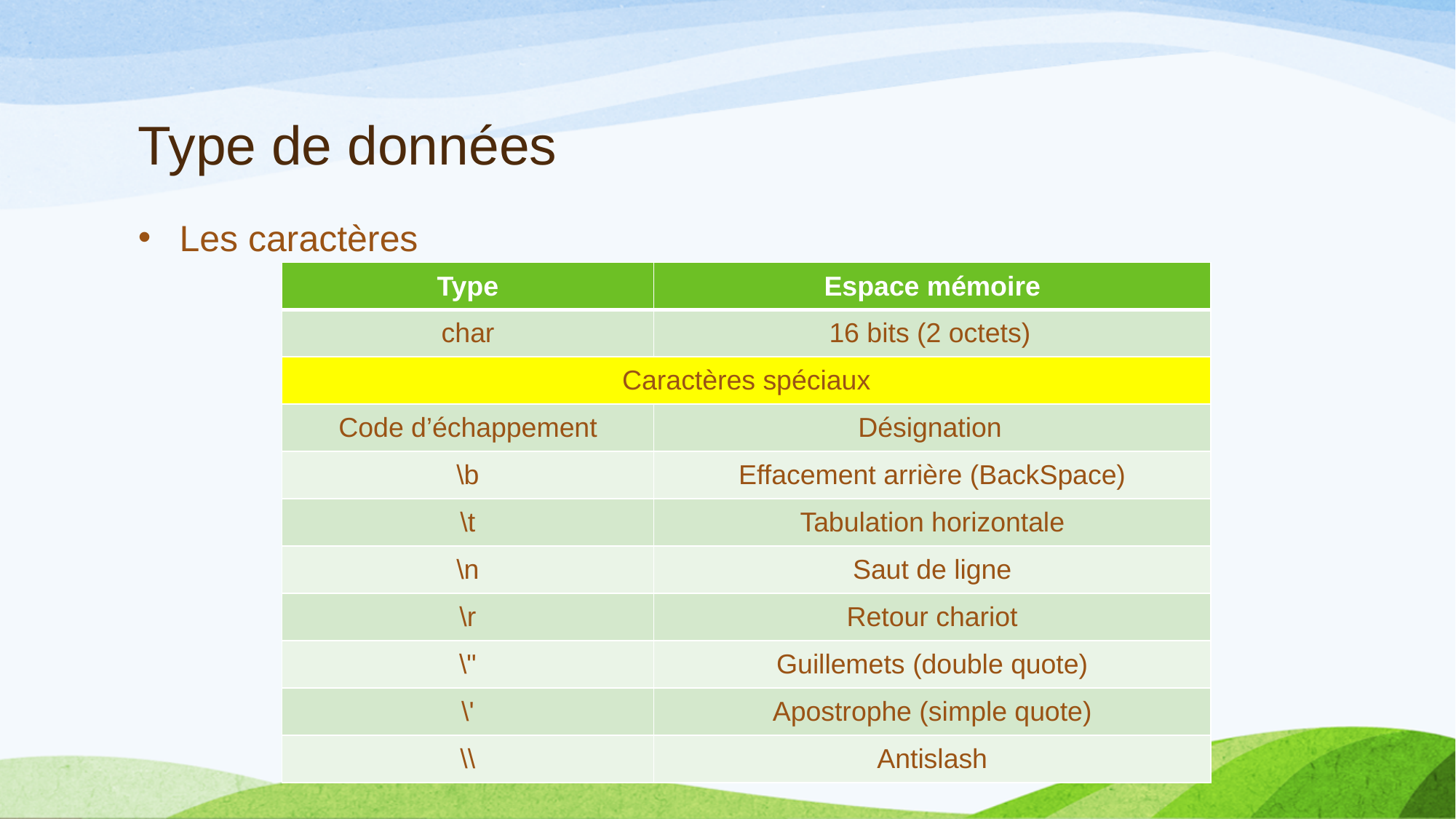

# Type de données
Les caractères
| Type | Espace mémoire |
| --- | --- |
| char | 16 bits (2 octets) |
| Caractères spéciaux |  |
| Code d’échappement | Désignation |
| \b | Effacement arrière (BackSpace) |
| \t | Tabulation horizontale |
| \n | Saut de ligne |
| \r | Retour chariot |
| \" | Guillemets (double quote) |
| \' | Apostrophe (simple quote) |
| \\ | Antislash |